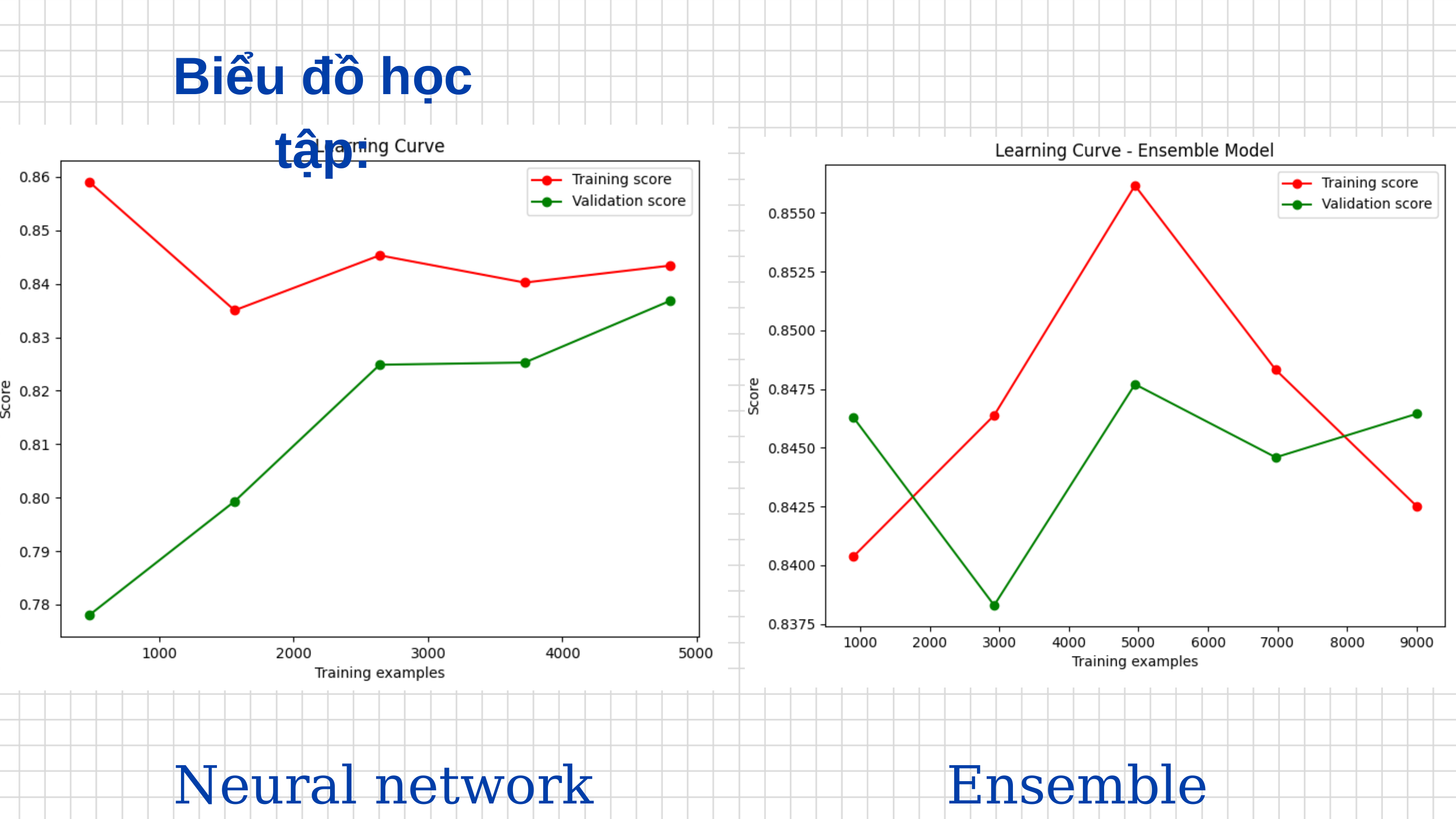

Biểu đồ học tập:

Neural network
Ensemble